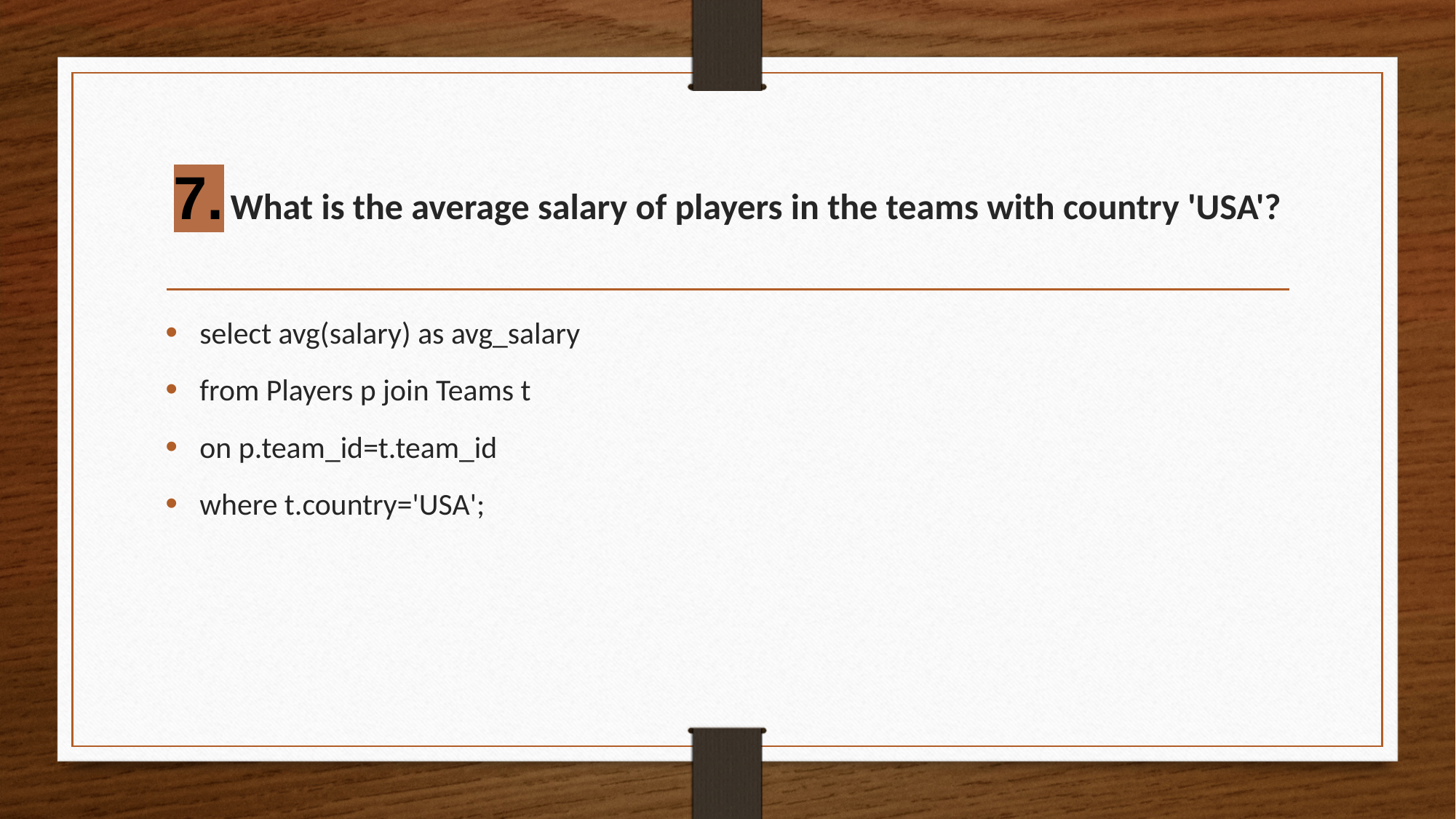

# 7. What is the average salary of players in the teams with country 'USA'?
select avg(salary) as avg_salary
from Players p join Teams t
on p.team_id=t.team_id
where t.country='USA';